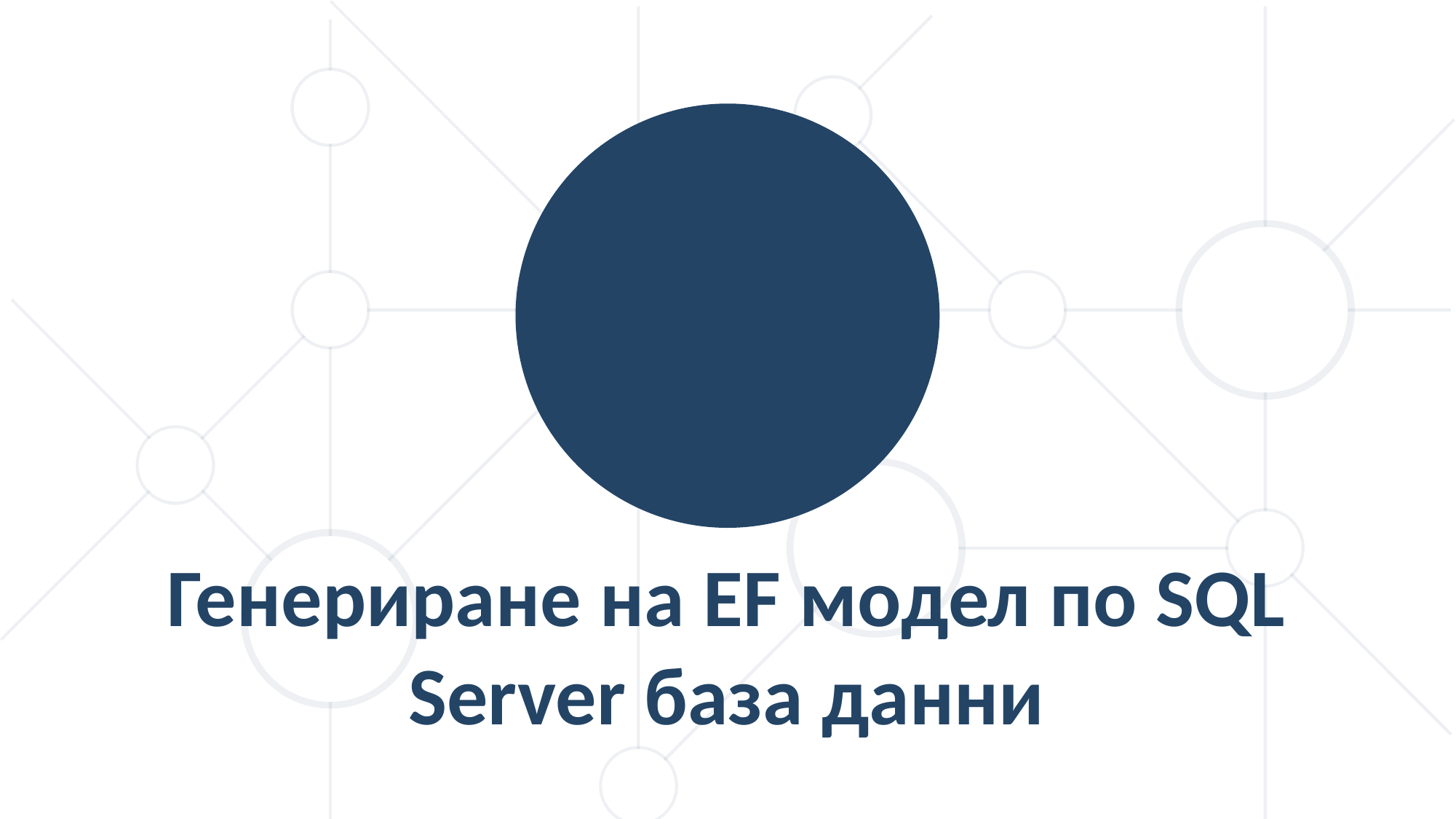

Генериране на EF модел по SQL Server база данни